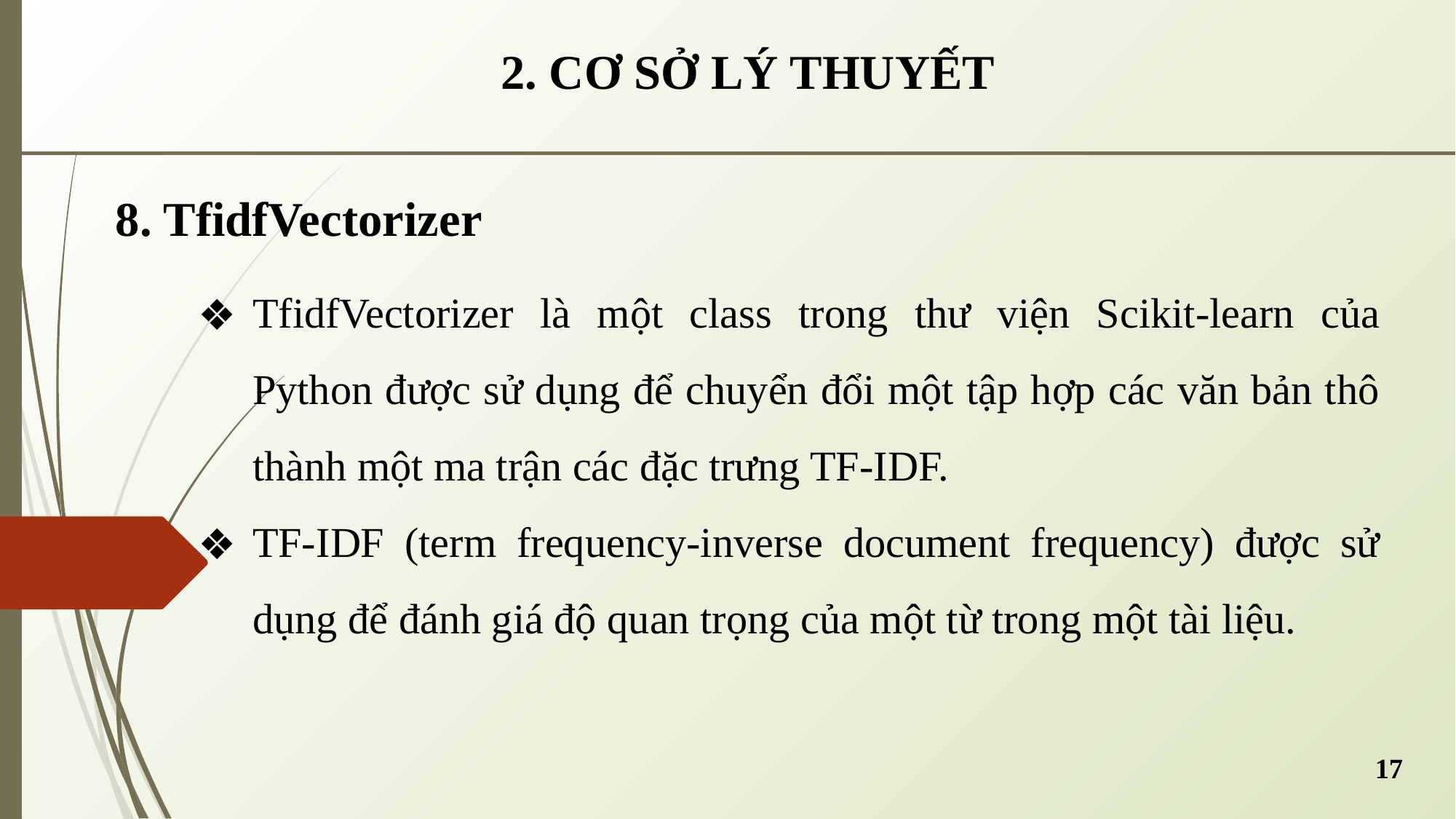

2. CƠ SỞ LÝ THUYẾT
8. TfidfVectorizer
TfidfVectorizer là một class trong thư viện Scikit-learn của Python được sử dụng để chuyển đổi một tập hợp các văn bản thô thành một ma trận các đặc trưng TF-IDF.
TF-IDF (term frequency-inverse document frequency) được sử dụng để đánh giá độ quan trọng của một từ trong một tài liệu.
17